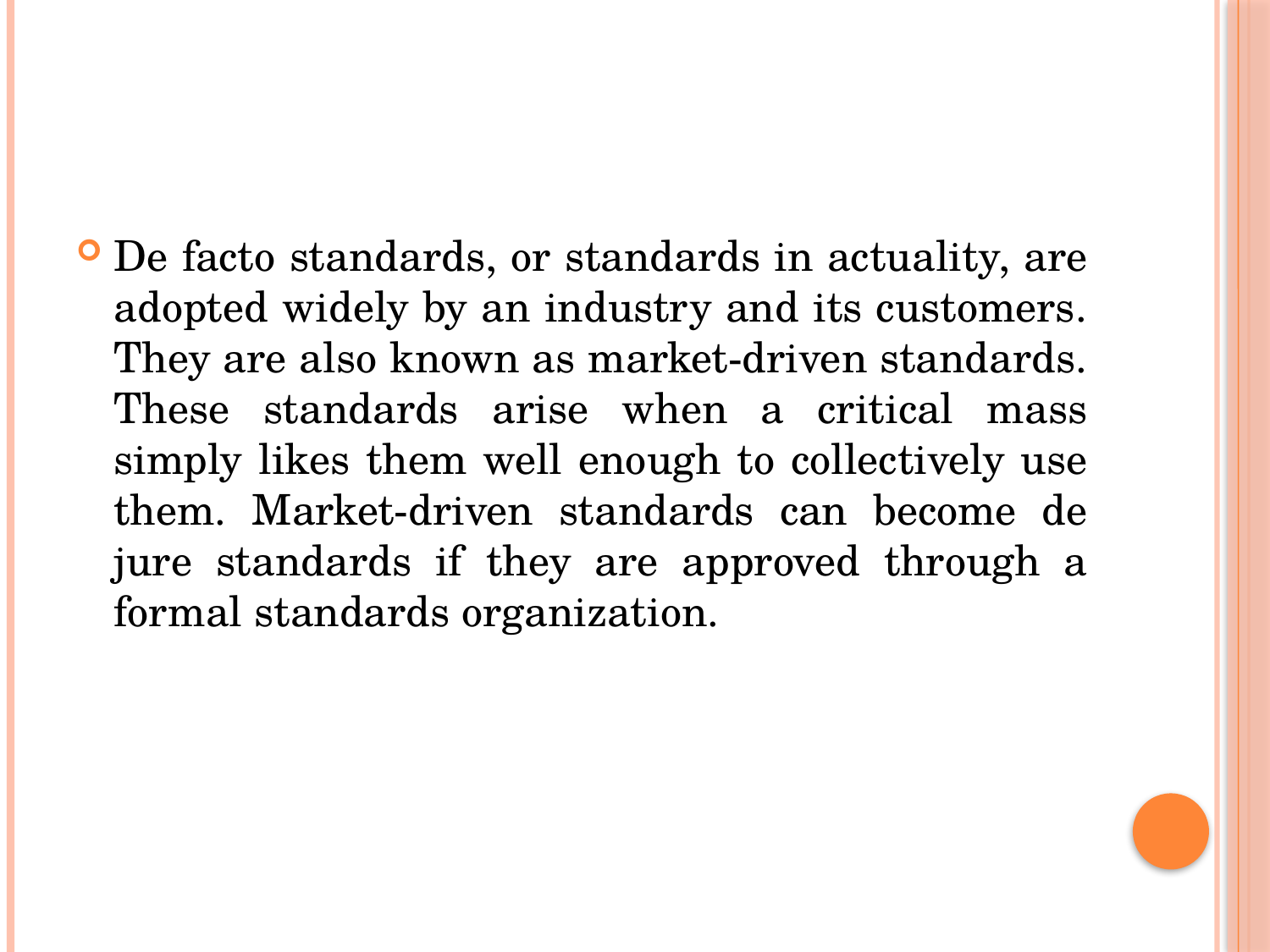

#
De facto standards, or standards in actuality, are adopted widely by an industry and its customers. They are also known as market-driven standards. These standards arise when a critical mass simply likes them well enough to collectively use them. Market-driven standards can become de jure standards if they are approved through a formal standards organization.